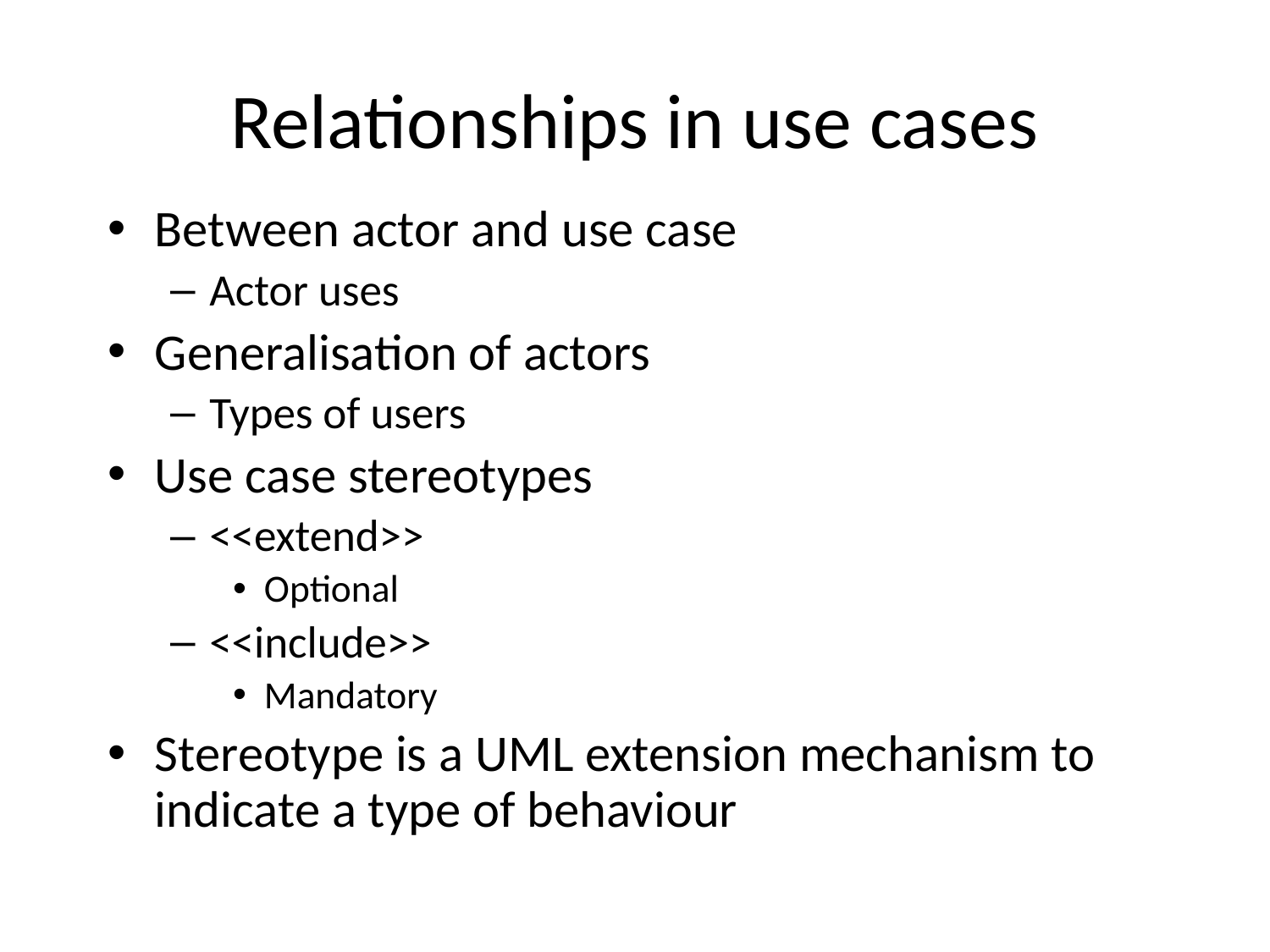

# Relationships in use cases
Between actor and use case
Actor uses
Generalisation of actors
Types of users
Use case stereotypes
<<extend>>
Optional
<<include>>
Mandatory
Stereotype is a UML extension mechanism to indicate a type of behaviour